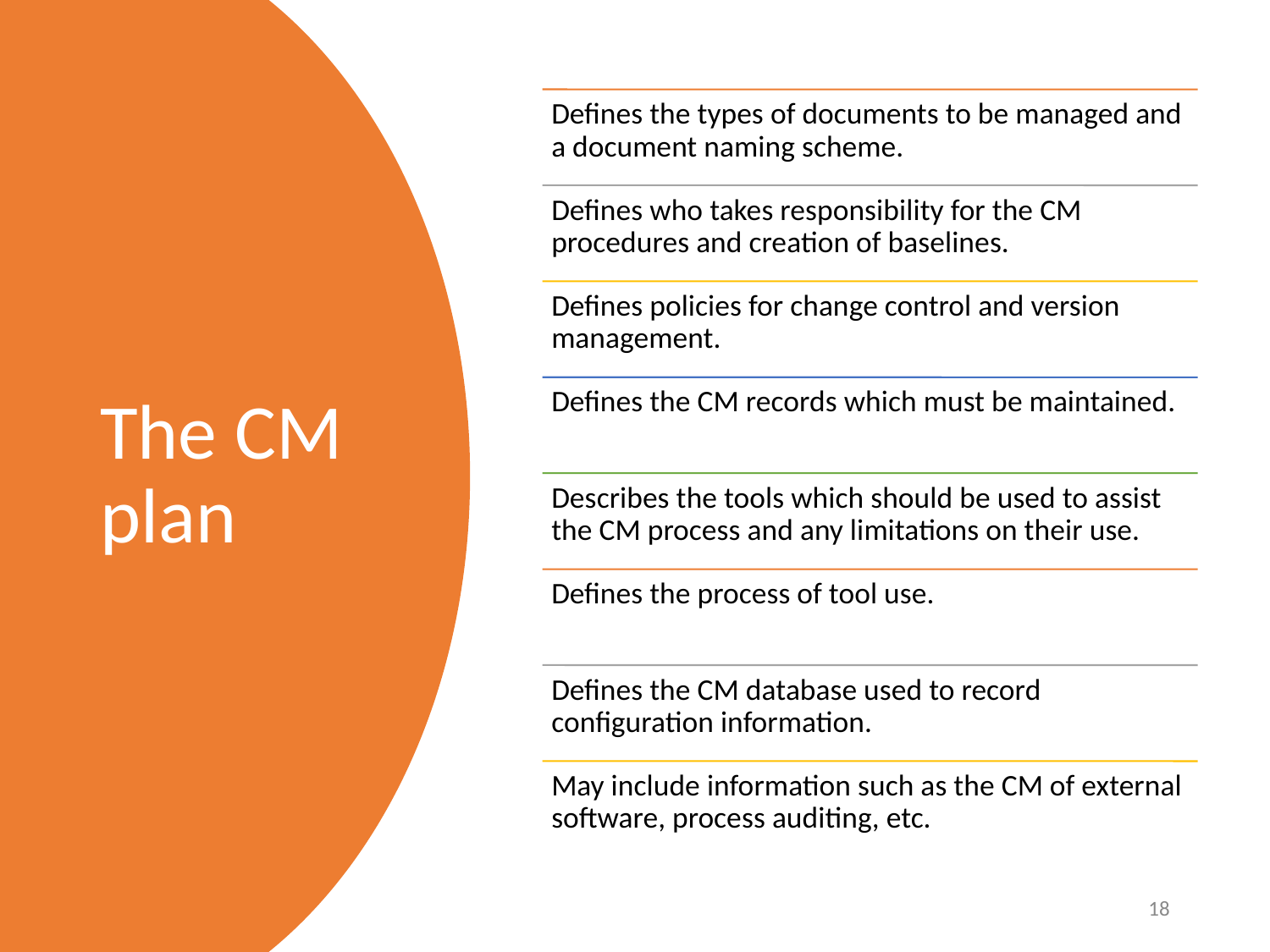

Defines the types of documents to be managed and a document naming scheme.
Defines who takes responsibility for the CM procedures and creation of baselines.
Defines policies for change control and version management.
Defines the CM records which must be maintained.
Describes the tools which should be used to assist the CM process and any limitations on their use.
Defines the process of tool use.
Defines the CM database used to record configuration information.
May include information such as the CM of external software, process auditing, etc.
The CM plan
18